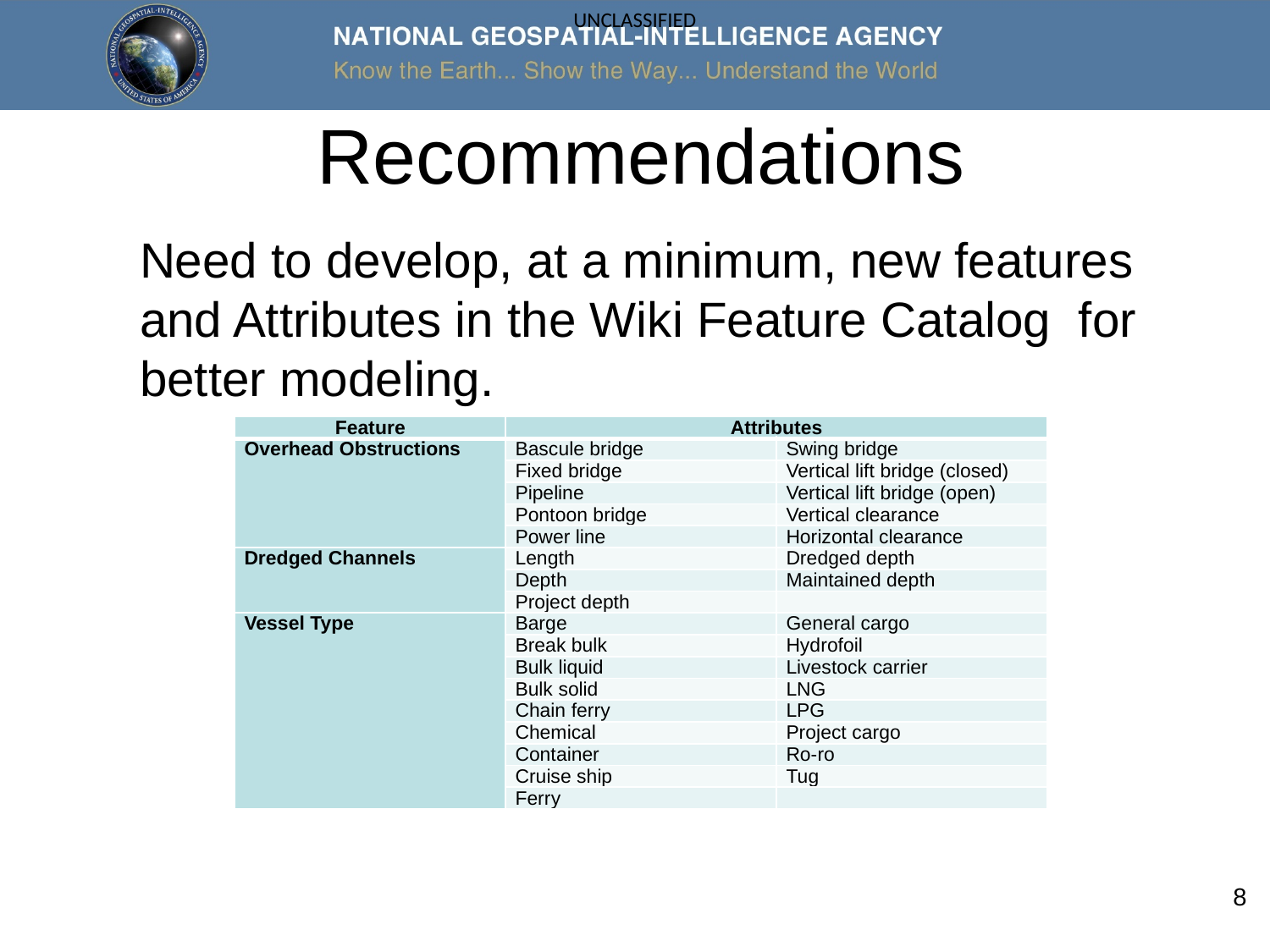

# Recommendations
Need to develop, at a minimum, new features and Attributes in the Wiki Feature Catalog  for better modeling.

| Feature | Attributes |  |
| --- | --- | --- |
| Overhead Obstructions | Bascule bridge | Swing bridge |
|  | Fixed bridge | Vertical lift bridge (closed) |
|  | Pipeline | Vertical lift bridge (open) |
|  | Pontoon bridge | Vertical clearance |
|  | Power line | Horizontal clearance |
| Dredged Channels | Length | Dredged depth |
|  | Depth | Maintained depth |
|  | Project depth |  |
| Vessel Type | Barge | General cargo |
|  | Break bulk | Hydrofoil |
|  | Bulk liquid | Livestock carrier |
|  | Bulk solid | LNG |
|  | Chain ferry | LPG |
|  | Chemical | Project cargo |
|  | Container | Ro-ro |
|  | Cruise ship | Tug |
|  | Ferry |  |